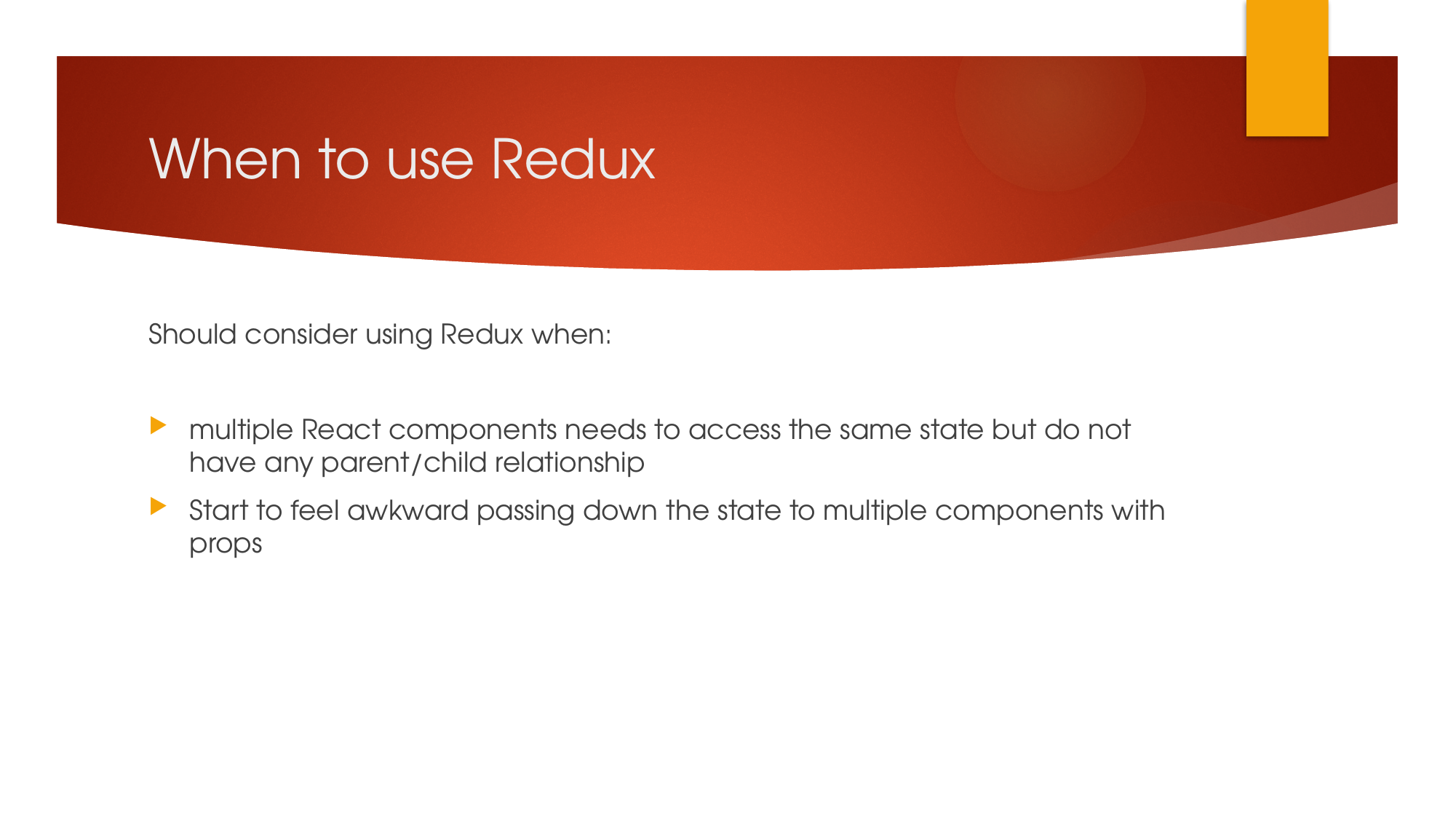

# When to use Redux
Should consider using Redux when:

multiple React components needs to access the same state but do not have any parent/child relationship
Start to feel awkward passing down the state to multiple components with props